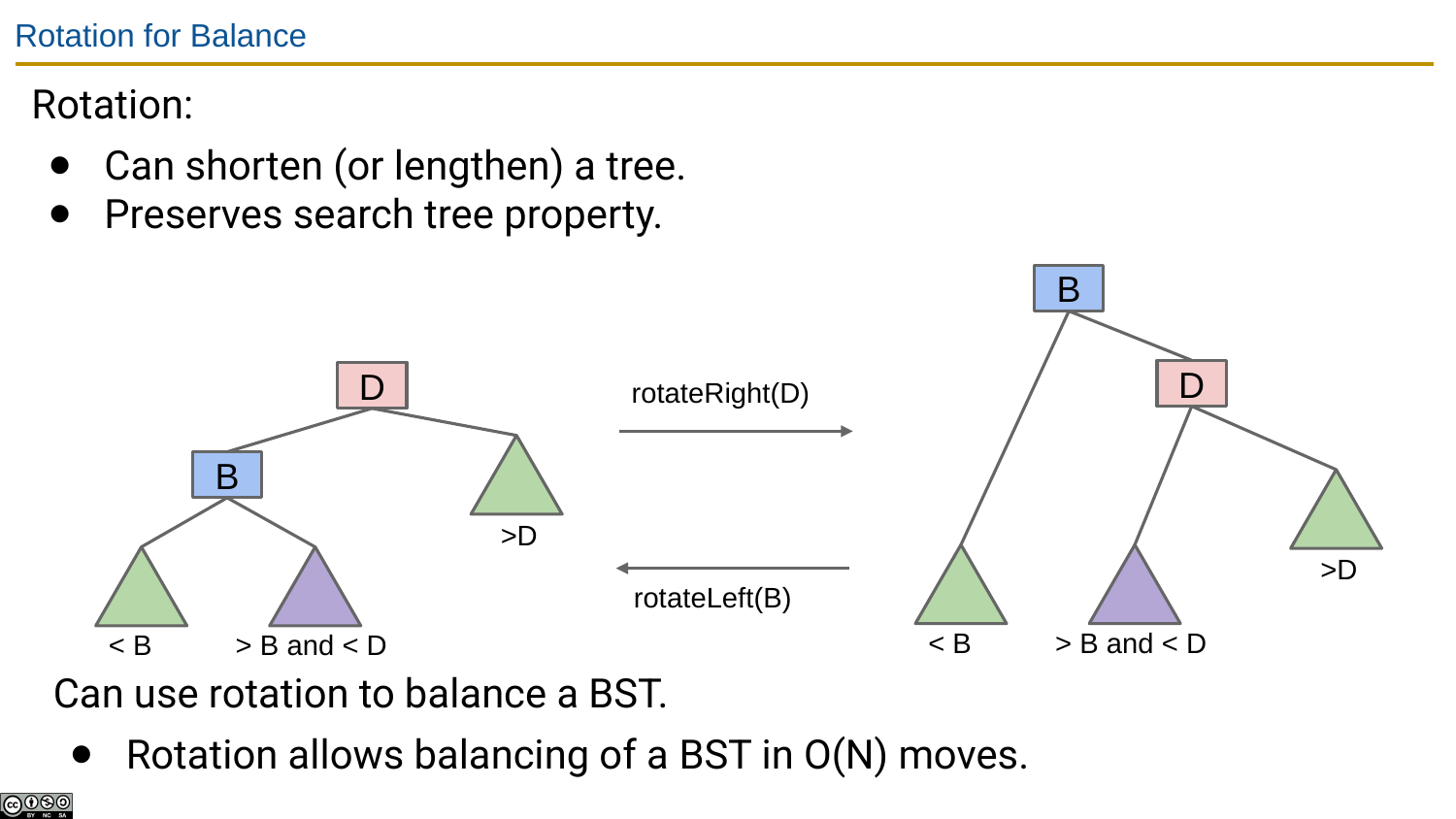

# Rotation for Balance
Rotation:
Can shorten (or lengthen) a tree.
Preserves search tree property.

B
rotateRight(D)
D
D

B

>D
>D

rotateLeft(B)
> B and < D
< B
> B and < D
< B
Can use rotation to balance a BST.
Rotation allows balancing of a BST in O(N) moves.